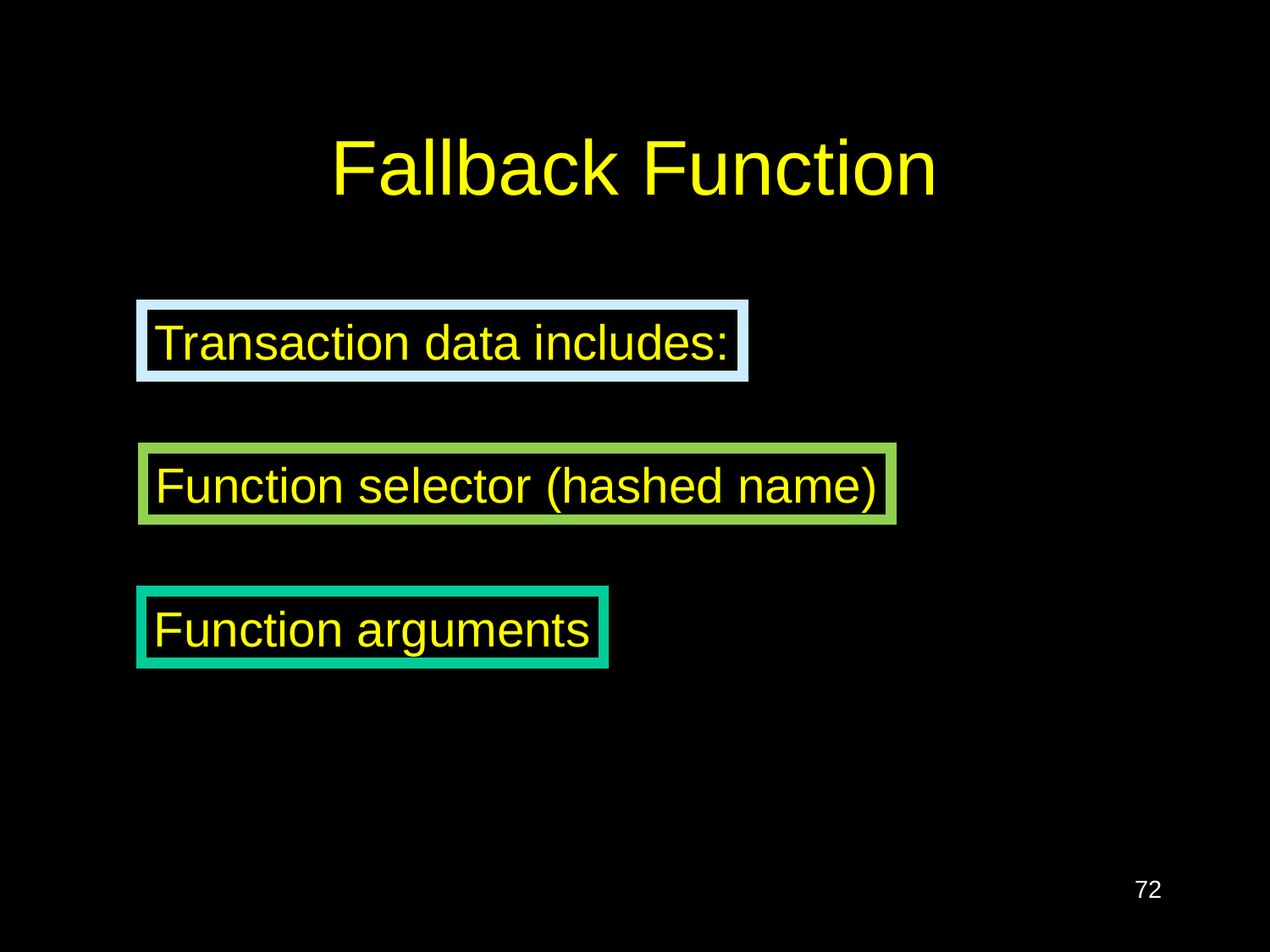

# Fallback Function
Transaction data includes:
Function selector (hashed name)
Function arguments
72